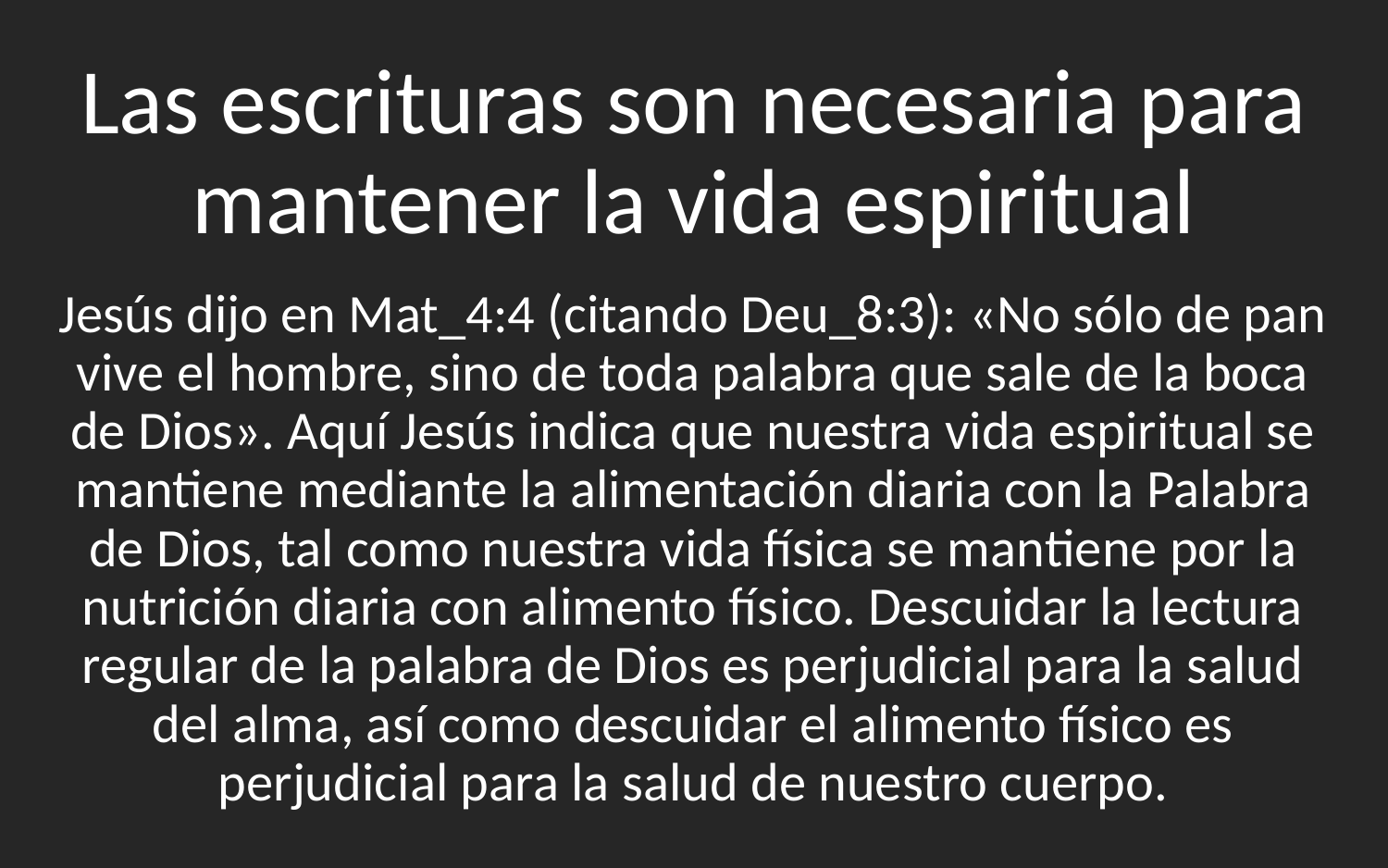

# Las escrituras son necesaria para mantener la vida espiritual
Jesús dijo en Mat_4:4 (citando Deu_8:3): «No sólo de pan vive el hombre, sino de toda palabra que sale de la boca de Dios». Aquí Jesús indica que nuestra vida espiritual se mantiene mediante la alimentación diaria con la Palabra de Dios, tal como nuestra vida física se mantiene por la nutrición diaria con alimento físico. Descuidar la lectura regular de la palabra de Dios es perjudicial para la salud del alma, así como descuidar el alimento físico es perjudicial para la salud de nuestro cuerpo.